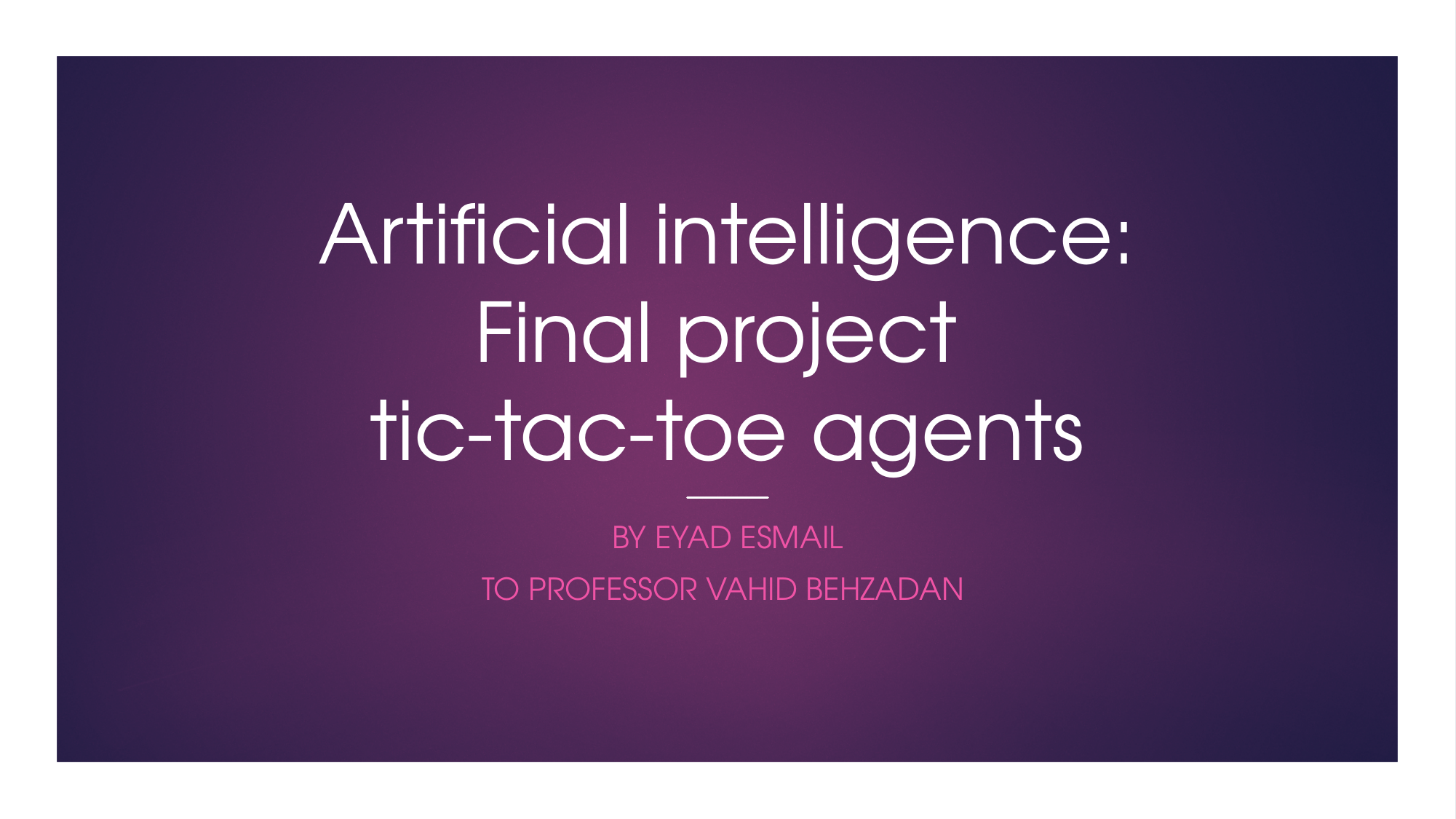

# Artificial intelligence: Final project tic-tac-toe agents
By eyad esmail
To professor vahid behzadan